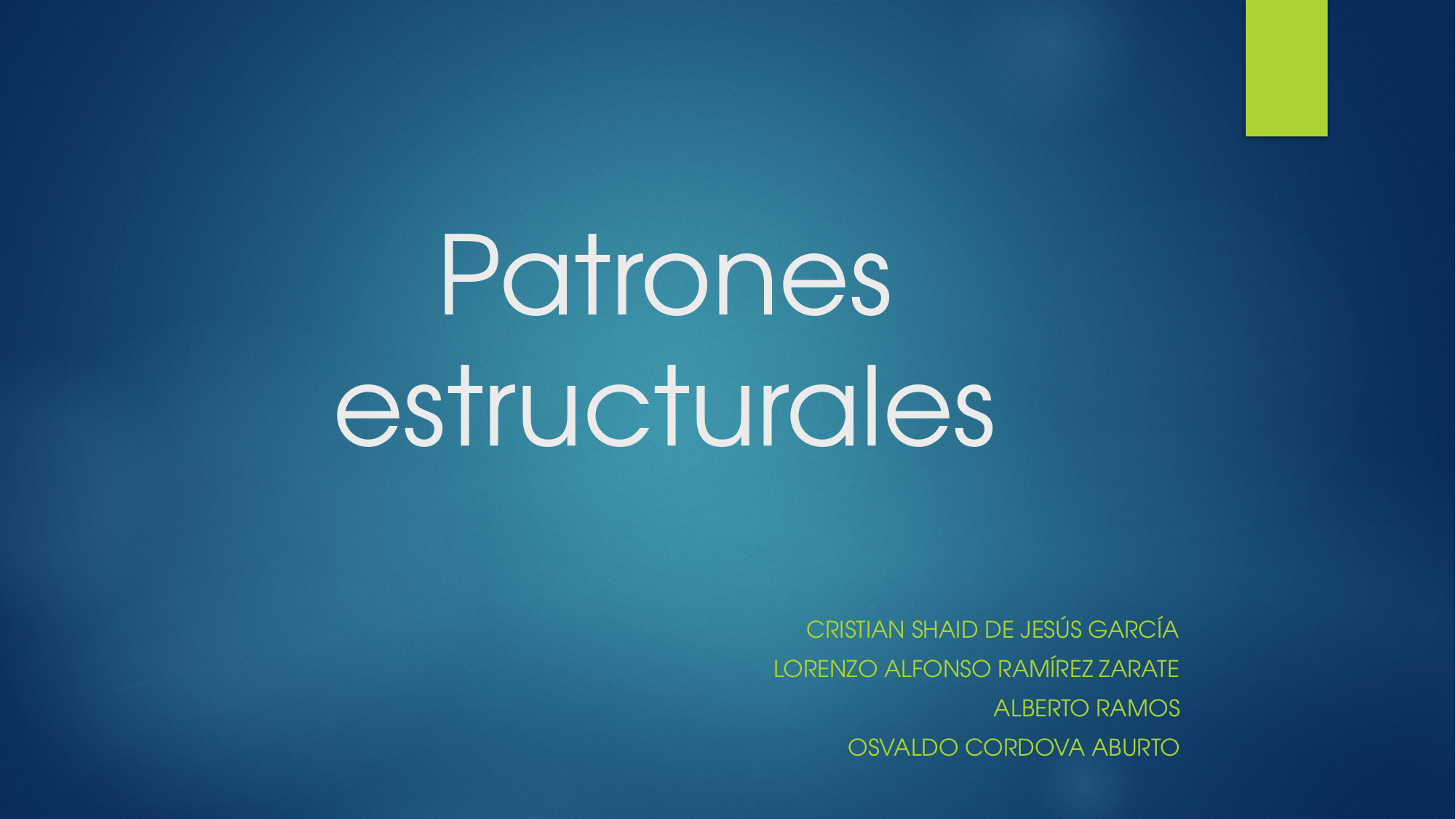

# Patrones estructurales

CRISTIAN Shaid de Jesús García
Lorenzo Alfonso Ramírez zarate
Alberto ramos
Osvaldo Cordova aburto